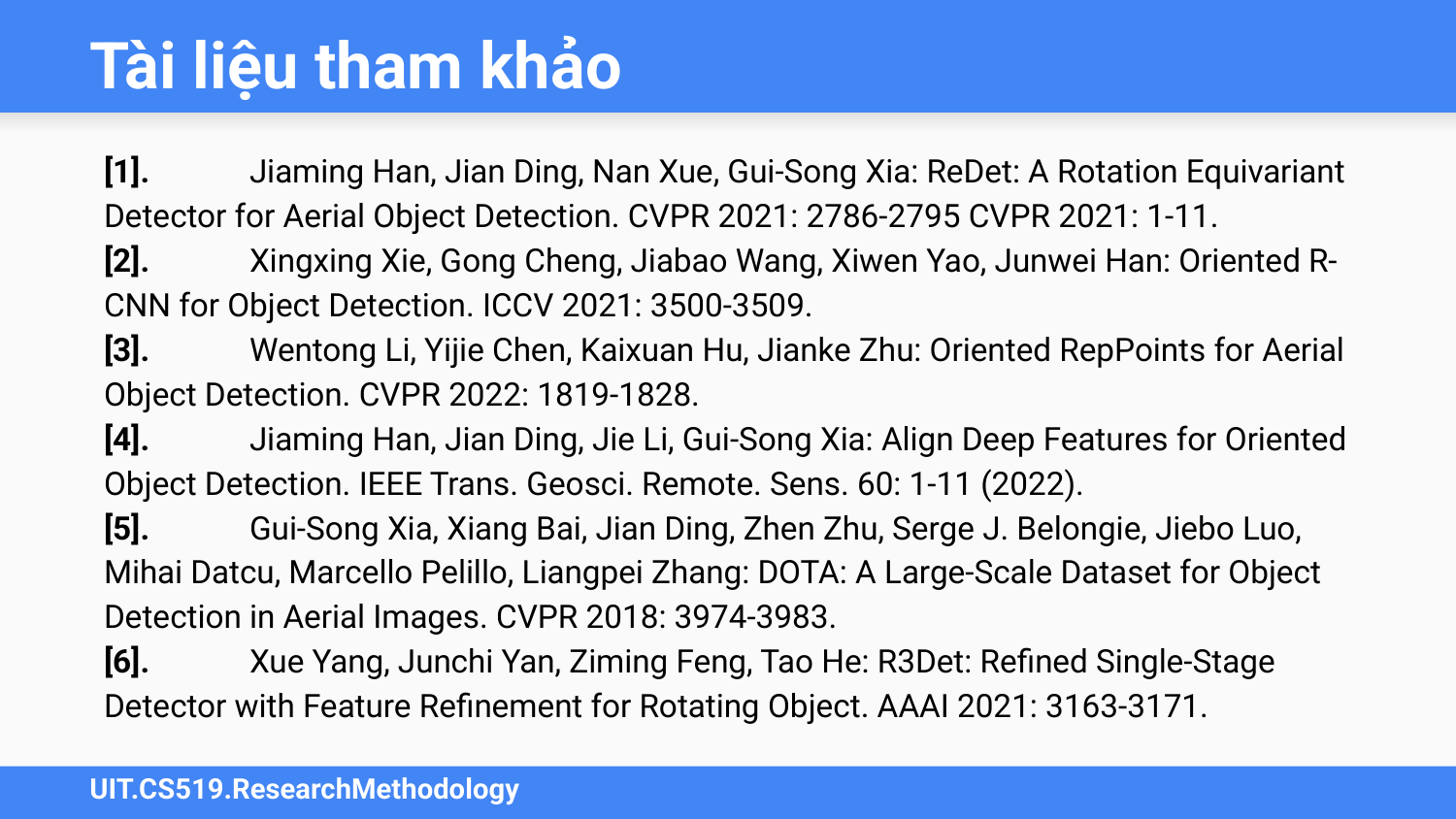

# Tài liệu tham khảo
[1].	Jiaming Han, Jian Ding, Nan Xue, Gui-Song Xia: ReDet: A Rotation Equivariant Detector for Aerial Object Detection. CVPR 2021: 2786-2795 CVPR 2021: 1-11.
[2].	Xingxing Xie, Gong Cheng, Jiabao Wang, Xiwen Yao, Junwei Han: Oriented R-CNN for Object Detection. ICCV 2021: 3500-3509.
[3].	Wentong Li, Yijie Chen, Kaixuan Hu, Jianke Zhu: Oriented RepPoints for Aerial Object Detection. CVPR 2022: 1819-1828.
[4].	Jiaming Han, Jian Ding, Jie Li, Gui-Song Xia: Align Deep Features for Oriented Object Detection. IEEE Trans. Geosci. Remote. Sens. 60: 1-11 (2022).
[5].	Gui-Song Xia, Xiang Bai, Jian Ding, Zhen Zhu, Serge J. Belongie, Jiebo Luo, Mihai Datcu, Marcello Pelillo, Liangpei Zhang: DOTA: A Large-Scale Dataset for Object Detection in Aerial Images. CVPR 2018: 3974-3983.
[6].	Xue Yang, Junchi Yan, Ziming Feng, Tao He: R3Det: Refined Single-Stage Detector with Feature Refinement for Rotating Object. AAAI 2021: 3163-3171.